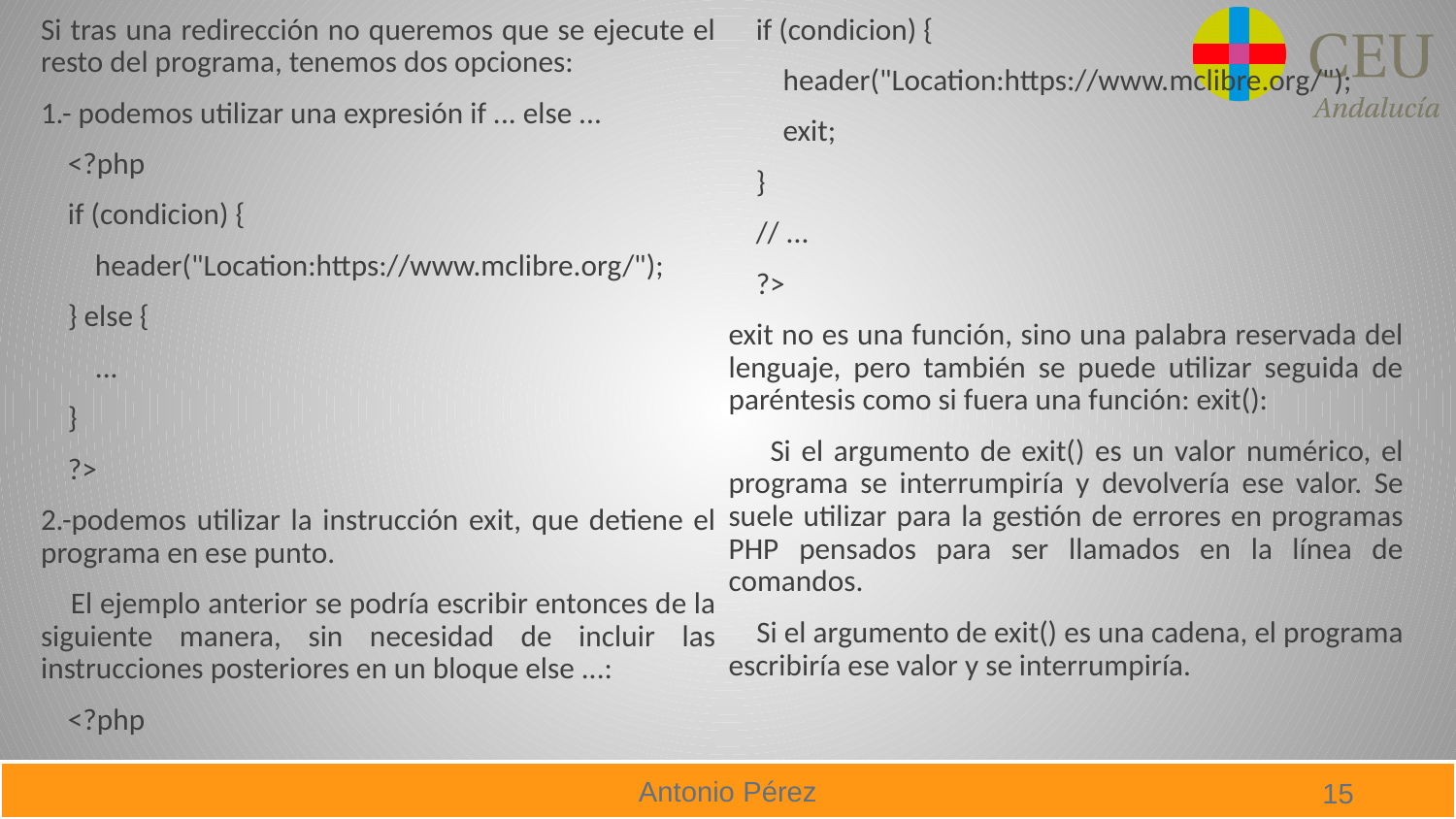

Si tras una redirección no queremos que se ejecute el resto del programa, tenemos dos opciones:
1.- podemos utilizar una expresión if ... else ...
    <?php
    if (condicion) {
        header("Location:https://www.mclibre.org/");
    } else {
        ...
    }
    ?>
2.-podemos utilizar la instrucción exit, que detiene el programa en ese punto.
    El ejemplo anterior se podría escribir entonces de la siguiente manera, sin necesidad de incluir las instrucciones posteriores en un bloque else ...:
    <?php
    if (condicion) {
        header("Location:https://www.mclibre.org/");
        exit;
    }
    // ...
    ?>
exit no es una función, sino una palabra reservada del lenguaje, pero también se puede utilizar seguida de paréntesis como si fuera una función: exit():
    Si el argumento de exit() es un valor numérico, el programa se interrumpiría y devolvería ese valor. Se suele utilizar para la gestión de errores en programas PHP pensados para ser llamados en la línea de comandos.
    Si el argumento de exit() es una cadena, el programa escribiría ese valor y se interrumpiría.